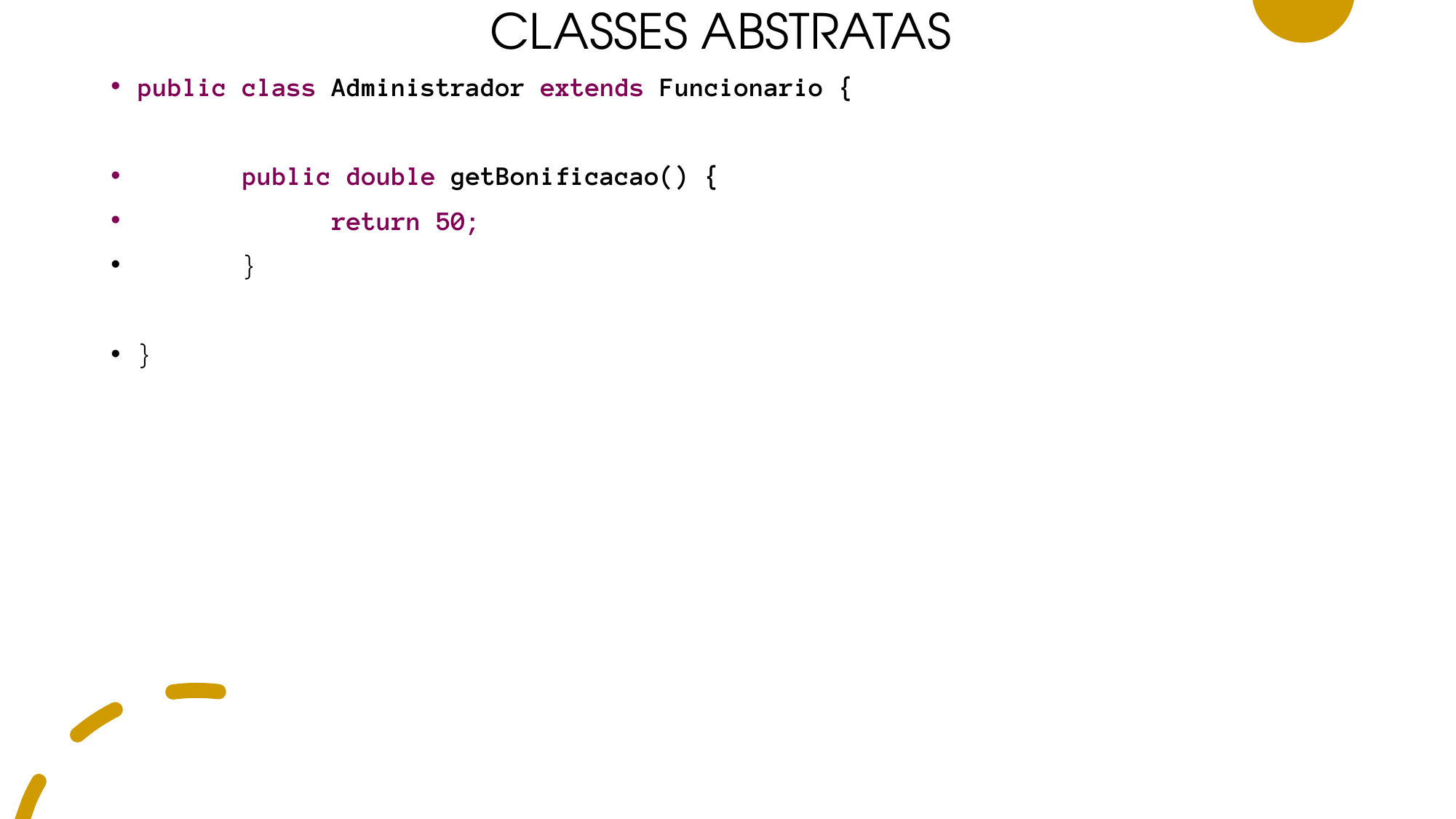

# CLASSES ABSTRATAS
public class Administrador extends Funcionario {

       public double getBonificacao() {
             return 50;
       }

}